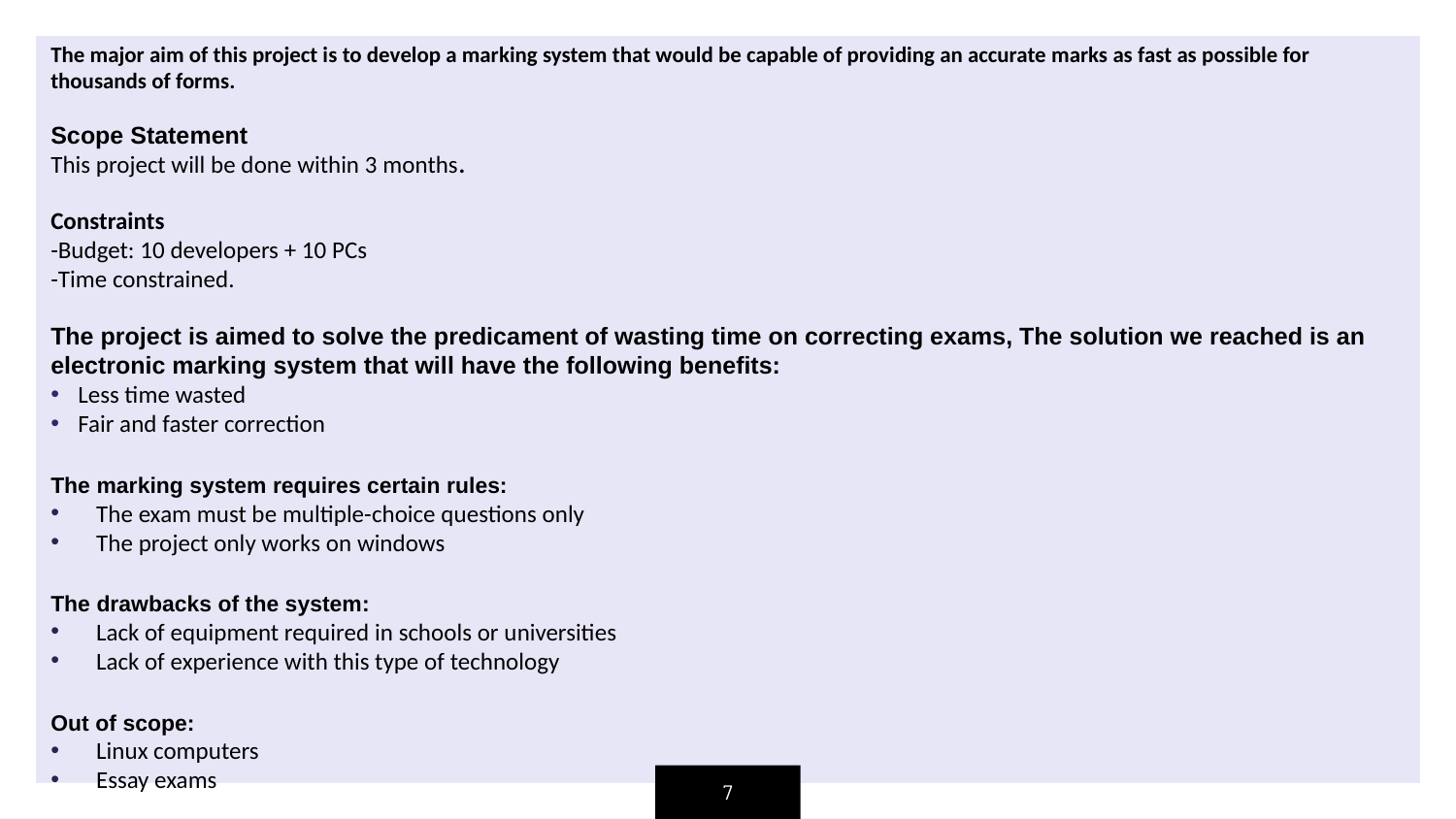

The major aim of this project is to develop a marking system that would be capable of providing an accurate marks as fast as possible for thousands of forms.

Scope Statement
This project will be done within 3 months.

Constraints
-Budget: 10 developers + 10 PCs
-Time constrained.

The project is aimed to solve the predicament of wasting time on correcting exams, The solution we reached is an electronic marking system that will have the following benefits:
Less time wasted
Fair and faster correction

The marking system requires certain rules:
The exam must be multiple-choice questions only
The project only works on windows

The drawbacks of the system:
Lack of equipment required in schools or universities
Lack of experience with this type of technology

Out of scope:
Linux computers
Essay exams
7